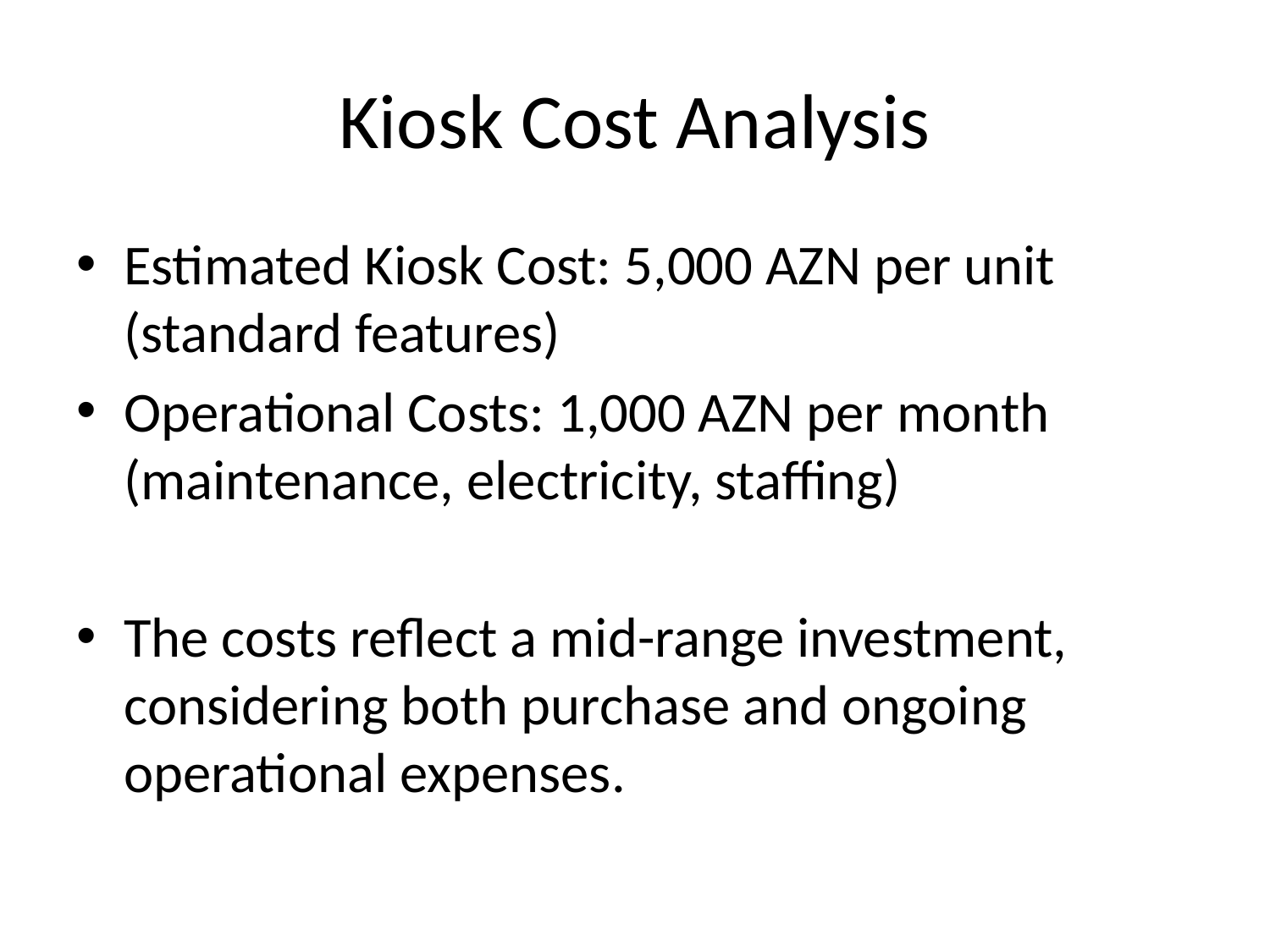

# Kiosk Cost Analysis
Estimated Kiosk Cost: 5,000 AZN per unit (standard features)
Operational Costs: 1,000 AZN per month (maintenance, electricity, staffing)

The costs reflect a mid-range investment, considering both purchase and ongoing operational expenses.